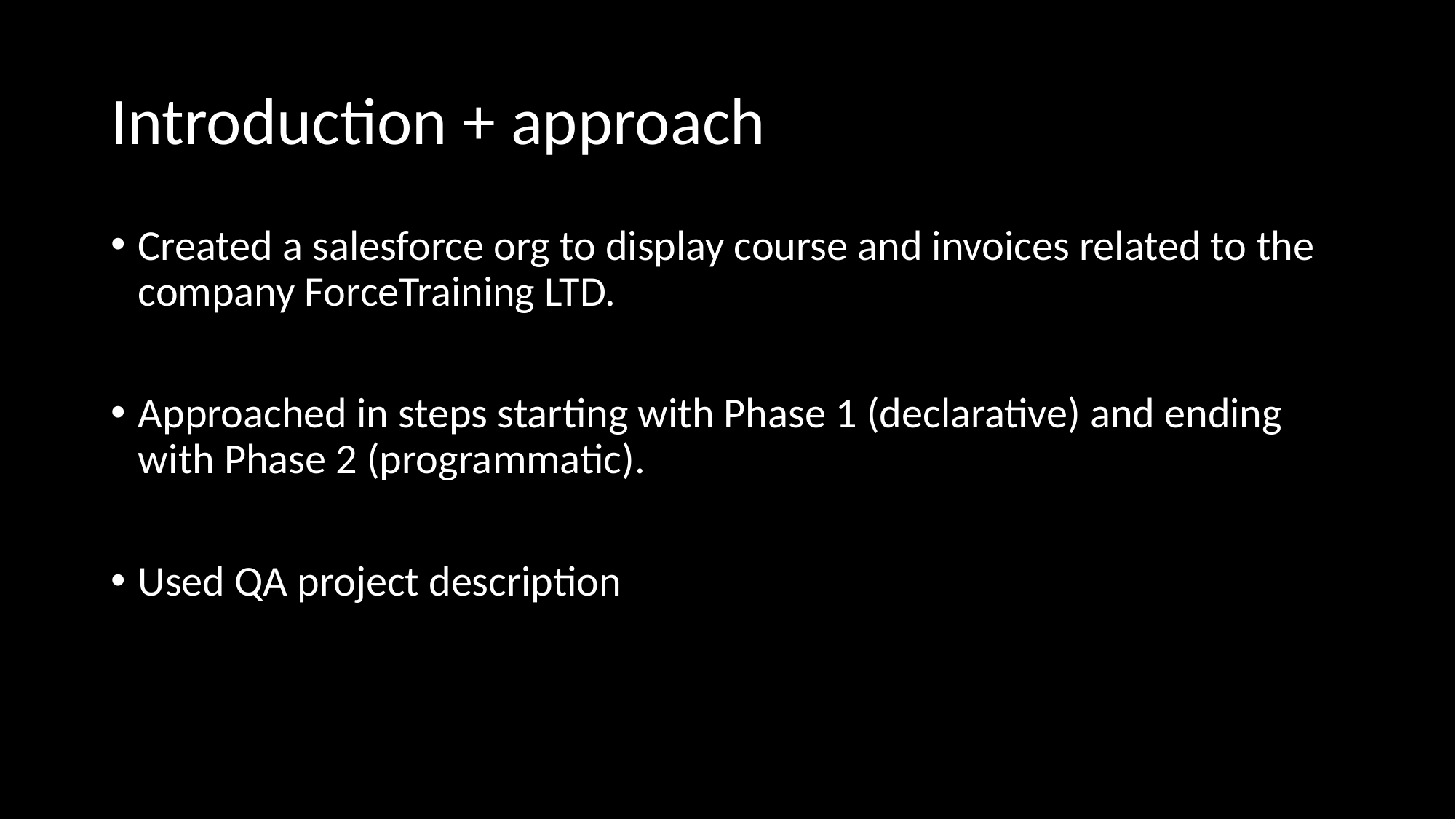

# Introduction + approach
Created a salesforce org to display course and invoices related to the company ForceTraining LTD.

Approached in steps starting with Phase 1 (declarative) and ending with Phase 2 (programmatic).

Used QA project description